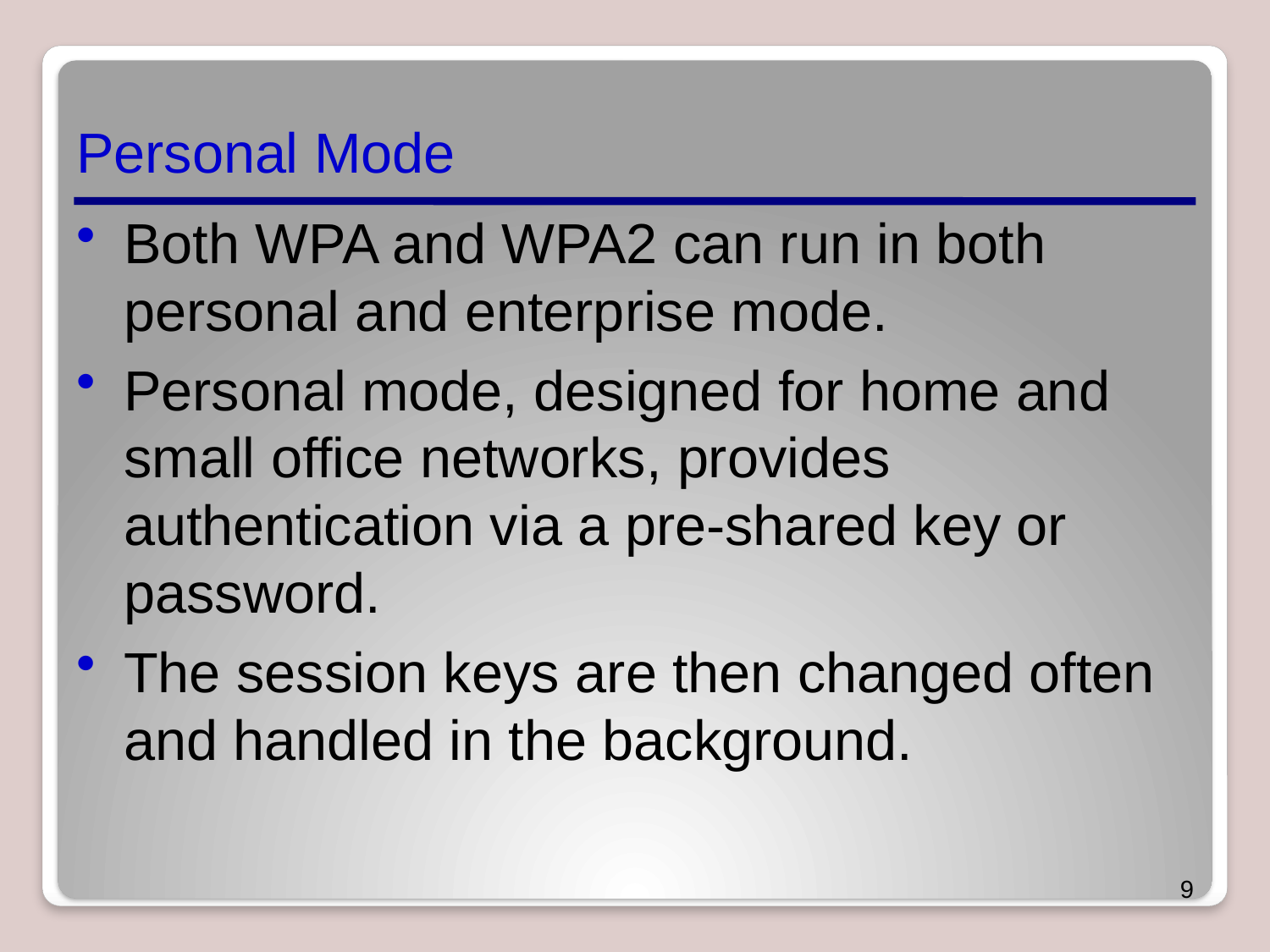

# Personal Mode
Both WPA and WPA2 can run in both personal and enterprise mode.
Personal mode, designed for home and small office networks, provides authentication via a pre-shared key or password.
The session keys are then changed often and handled in the background.

9